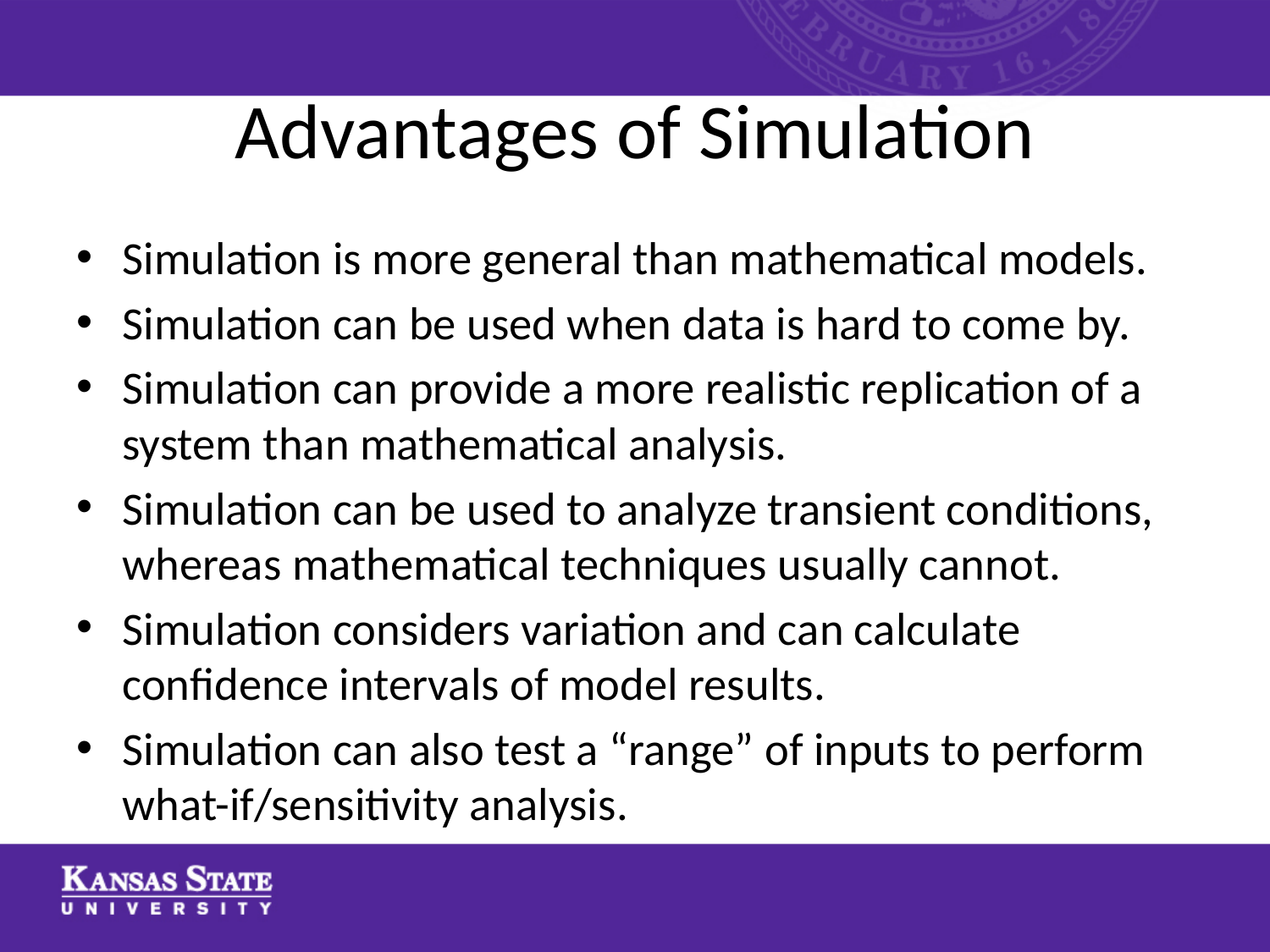

# Advantages of Simulation
Simulation is more general than mathematical models.
Simulation can be used when data is hard to come by.
Simulation can provide a more realistic replication of a system than mathematical analysis.
Simulation can be used to analyze transient conditions, whereas mathematical techniques usually cannot.
Simulation considers variation and can calculate confidence intervals of model results.
Simulation can also test a “range” of inputs to perform what-if/sensitivity analysis.